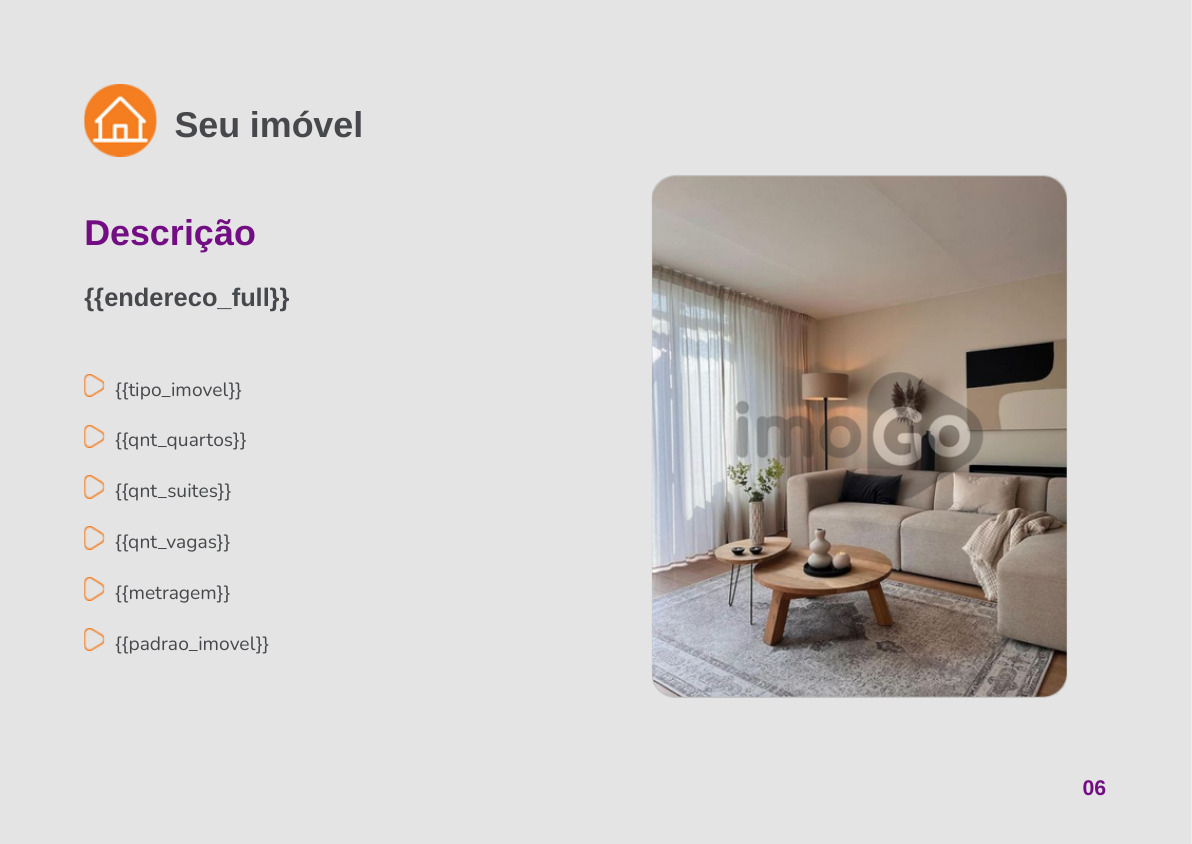

Seu imóvel

Descrição
{{endereco_full}}

{{tipo_imovel}}

{{qnt_quartos}}

{{qnt_suites}}

{{qnt_vagas}}

{{metragem}}

{{padrao_imovel}}
06